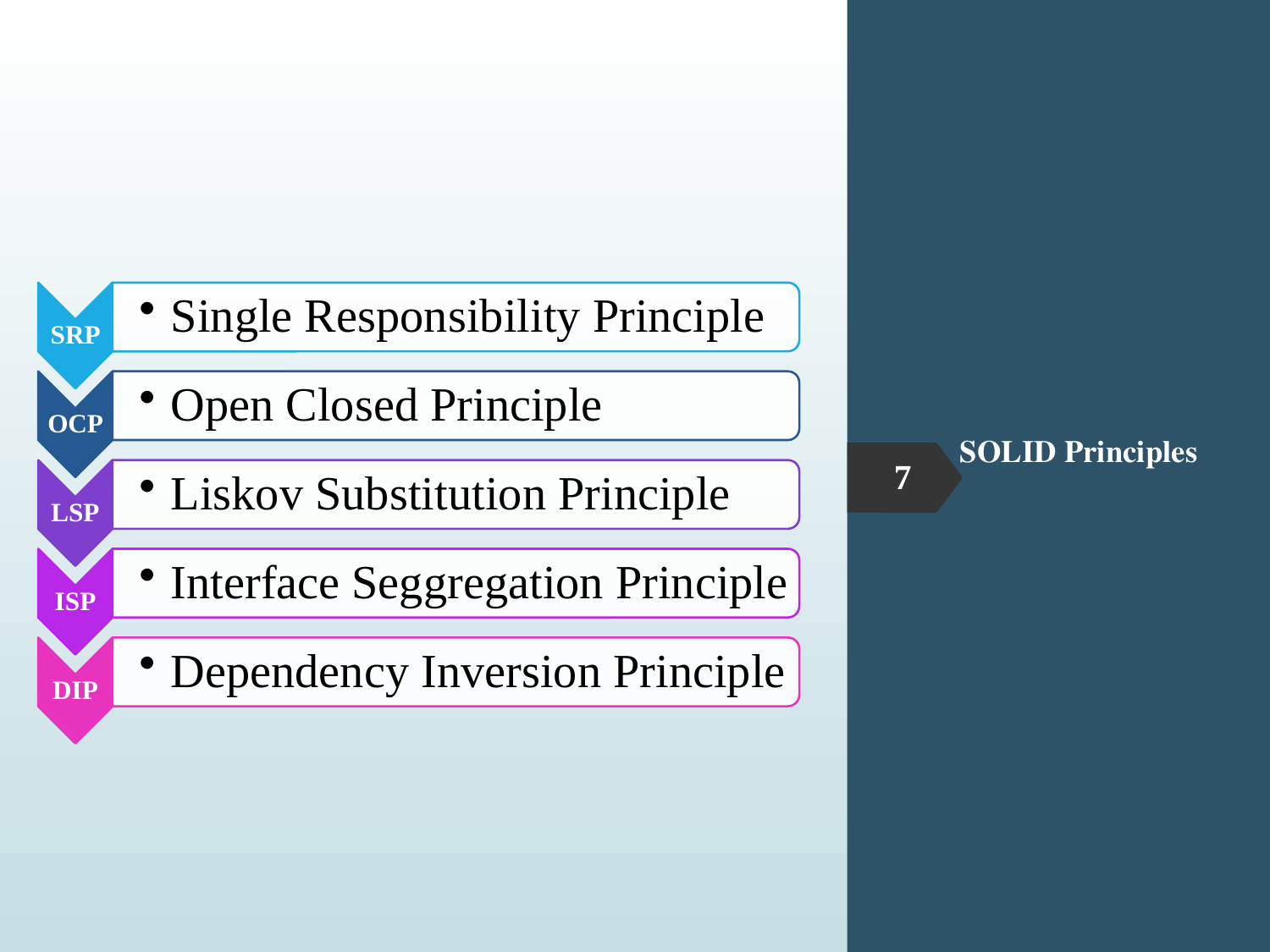

SRP
Single Responsibility Principle
OCP
Open Closed Principle
LSP
Liskov Substitution Principle
ISP
Interface Seggregation Principle
DIP
Dependency Inversion Principle
# SOLID Principles

 7